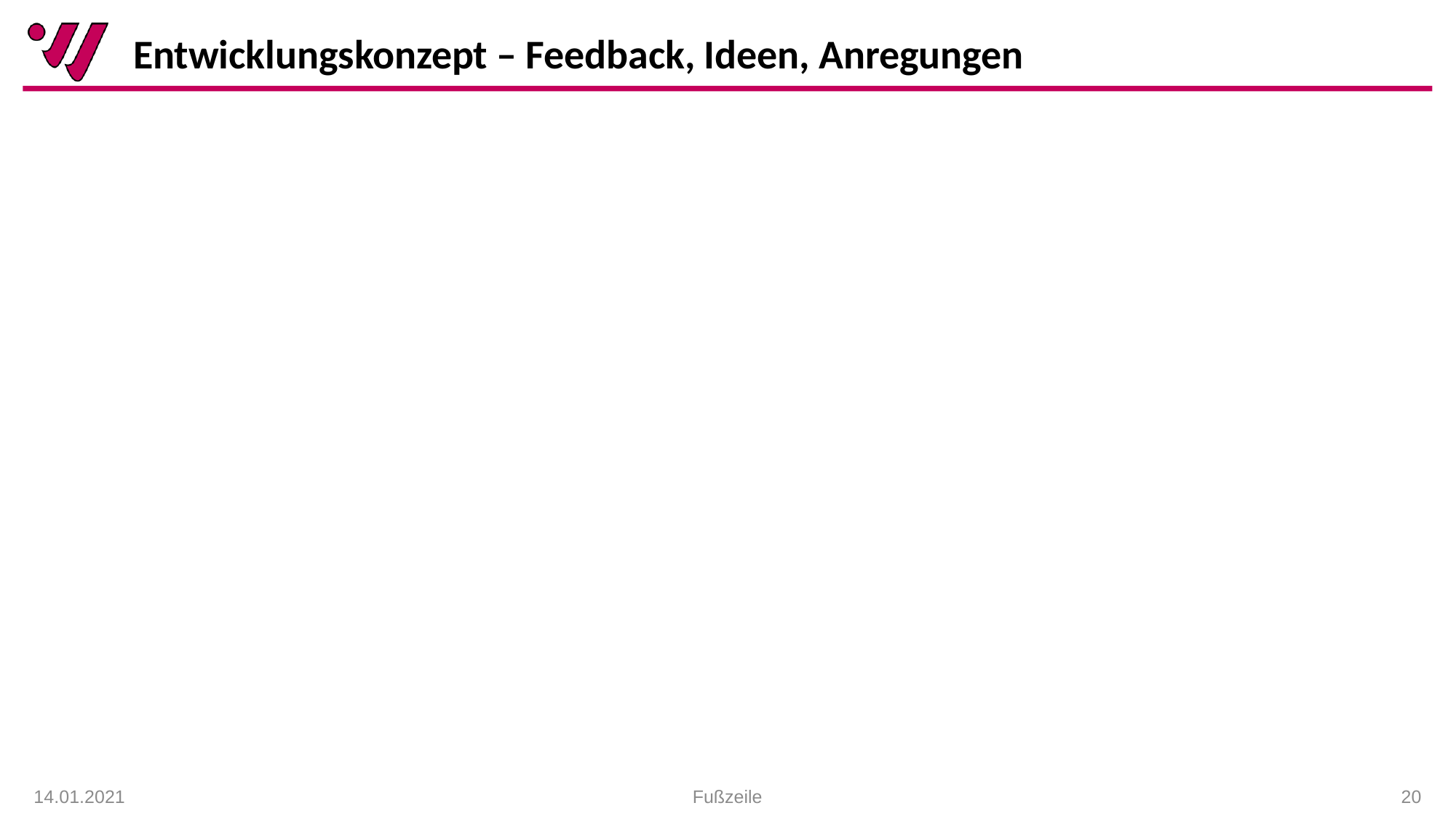

# Entwicklungskonzept – Feedback, Ideen, Anregungen

Fußzeile
 20
14.01.2021